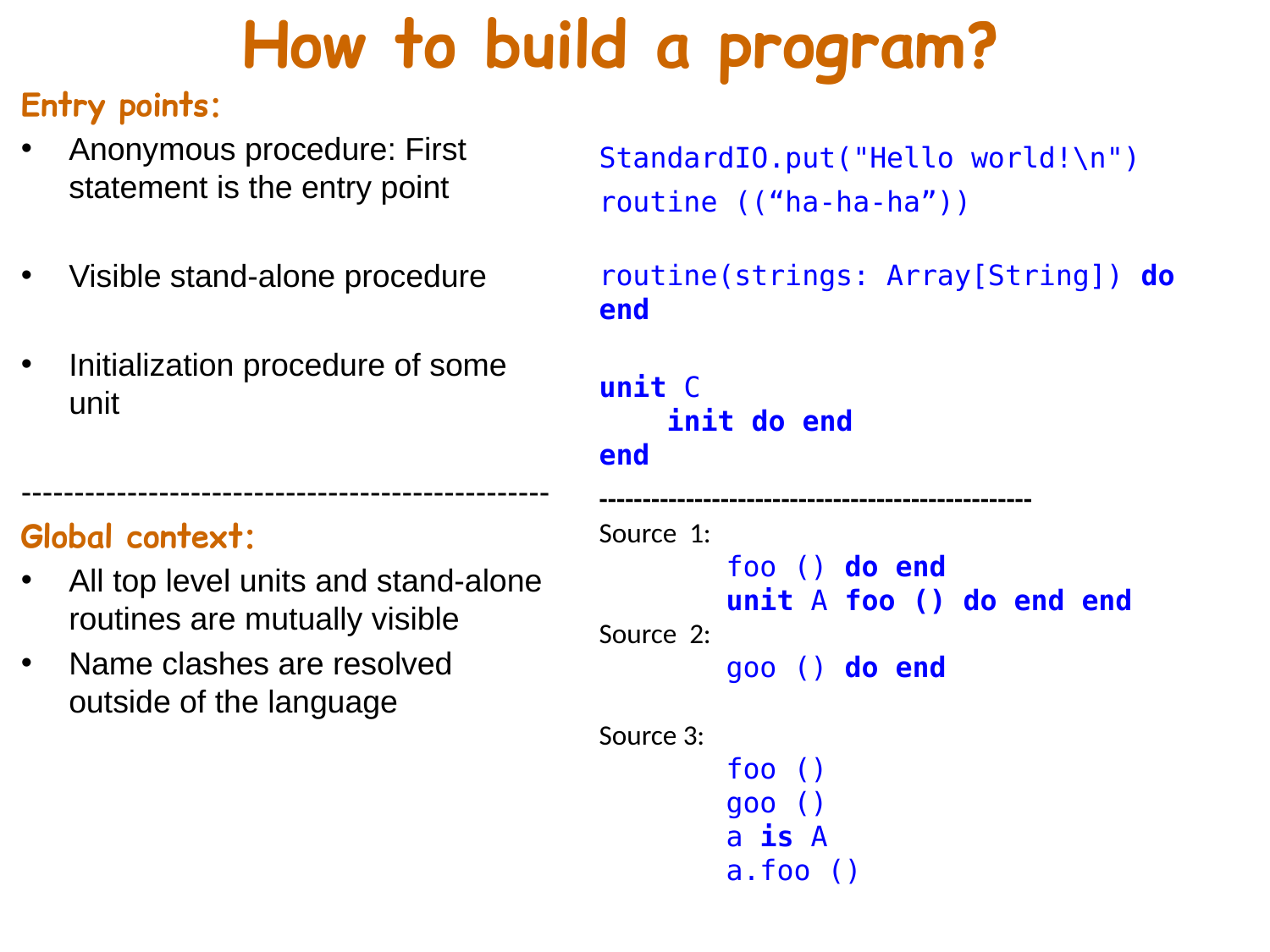

How to build a program?
Entry points:
Anonymous procedure: First statement is the entry point

Visible stand-alone procedure

Initialization procedure of some unit

--------------------------------------------------
Global context:
All top level units and stand-alone routines are mutually visible
Name clashes are resolved outside of the language

StandardIO.put("Hello world!\n")
routine ((“ha-ha-ha”))
routine(strings: Array[String]) do
end
unit C
    init do end
end
--------------------------------------------------
Source  1:
	foo () do end
	unit A foo () do end end
Source  2:
	goo () do end

Source 3:
	foo ()
	goo ()
	a is A
	a.foo ()